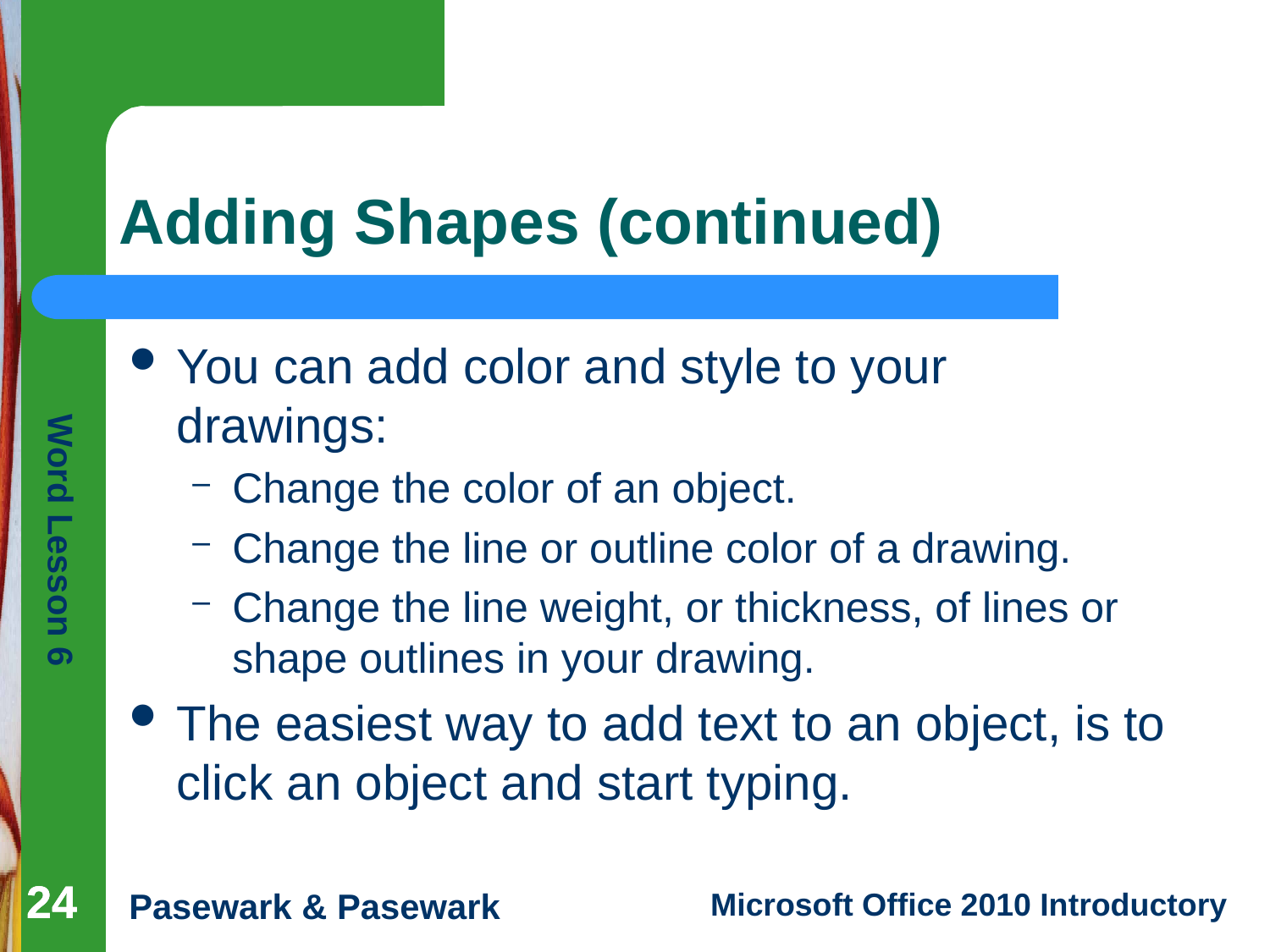

# Adding Shapes (continued)
You can add color and style to your drawings:
Change the color of an object.
Change the line or outline color of a drawing.
Change the line weight, or thickness, of lines or shape outlines in your drawing.
The easiest way to add text to an object, is to click an object and start typing.
24
24
24